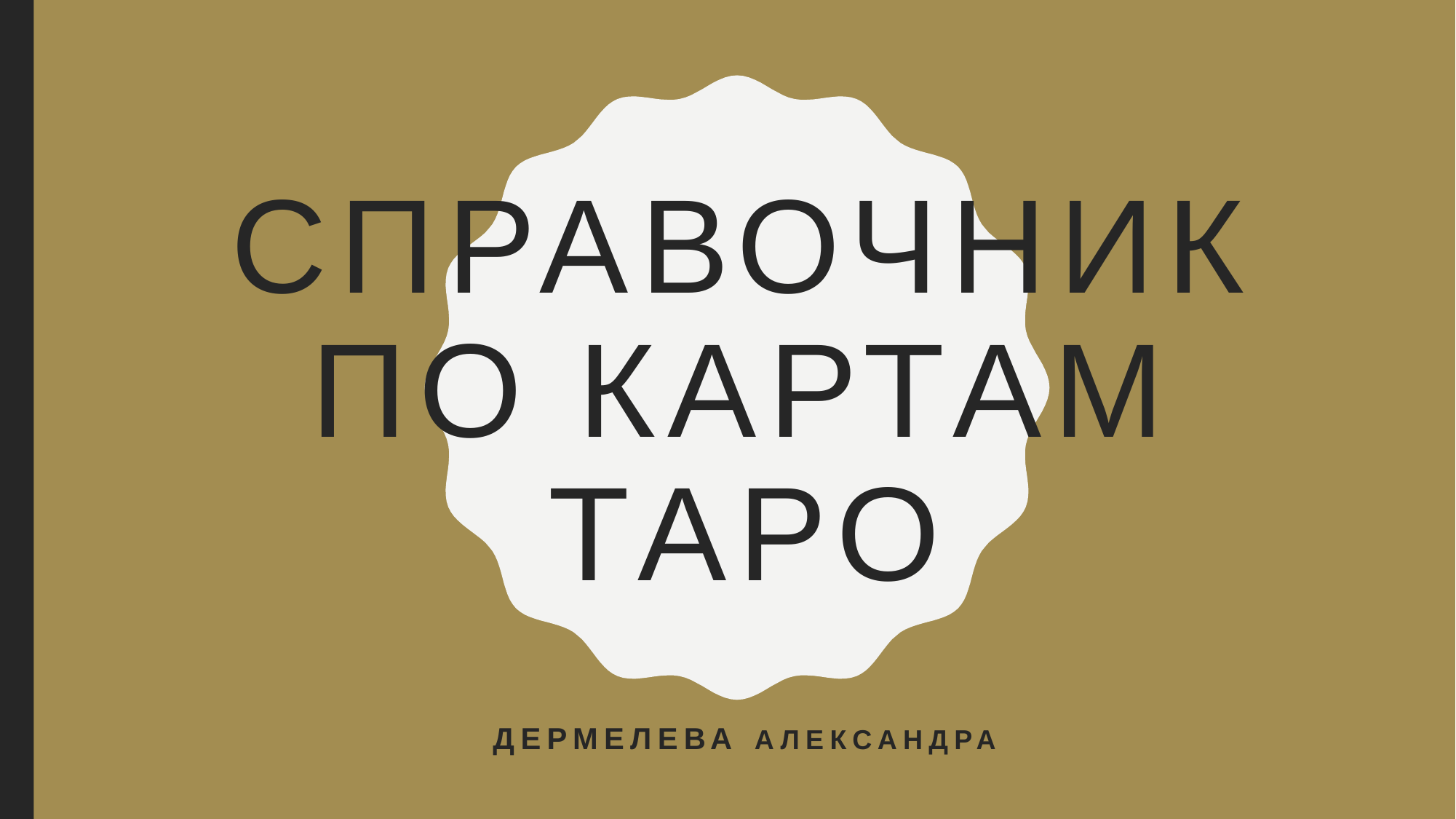

# Справочник по картам таро
Дермелева Александра